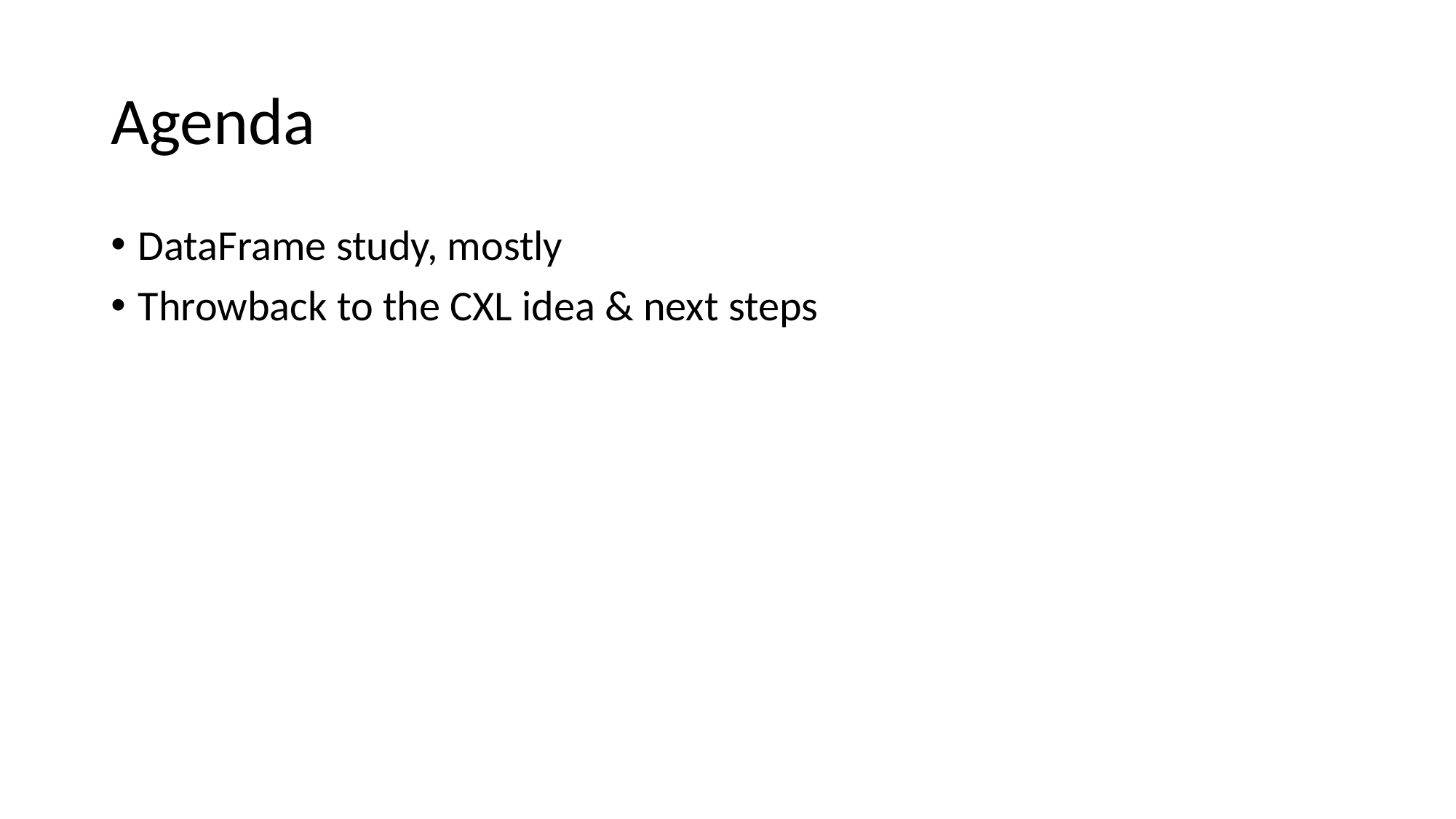

# Agenda
DataFrame study, mostly
Throwback to the CXL idea & next steps